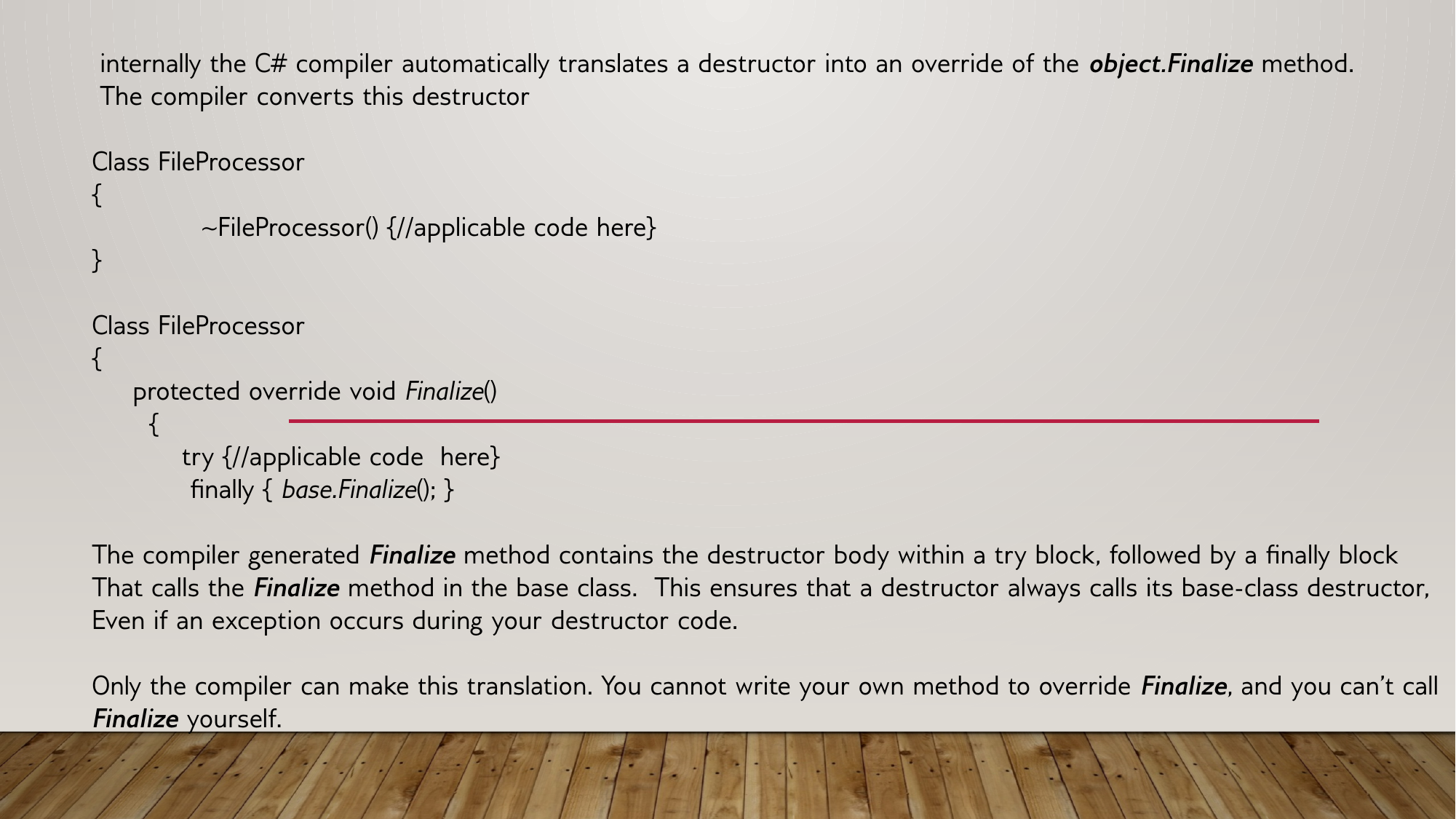

internally the C# compiler automatically translates a destructor into an override of the object.Finalize method.
 The compiler converts this destructor

Class FileProcessor
{
	~FileProcessor() {//applicable code here}
}

Class FileProcessor
{
     protected override void Finalize()
       {
           try {//applicable code  here}
            finally { base.Finalize(); }

The compiler generated Finalize method contains the destructor body within a try block, followed by a finally block
That calls the Finalize method in the base class.  This ensures that a destructor always calls its base-class destructor,
Even if an exception occurs during your destructor code.

Only the compiler can make this translation. You cannot write your own method to override Finalize, and you can’t call
Finalize yourself.